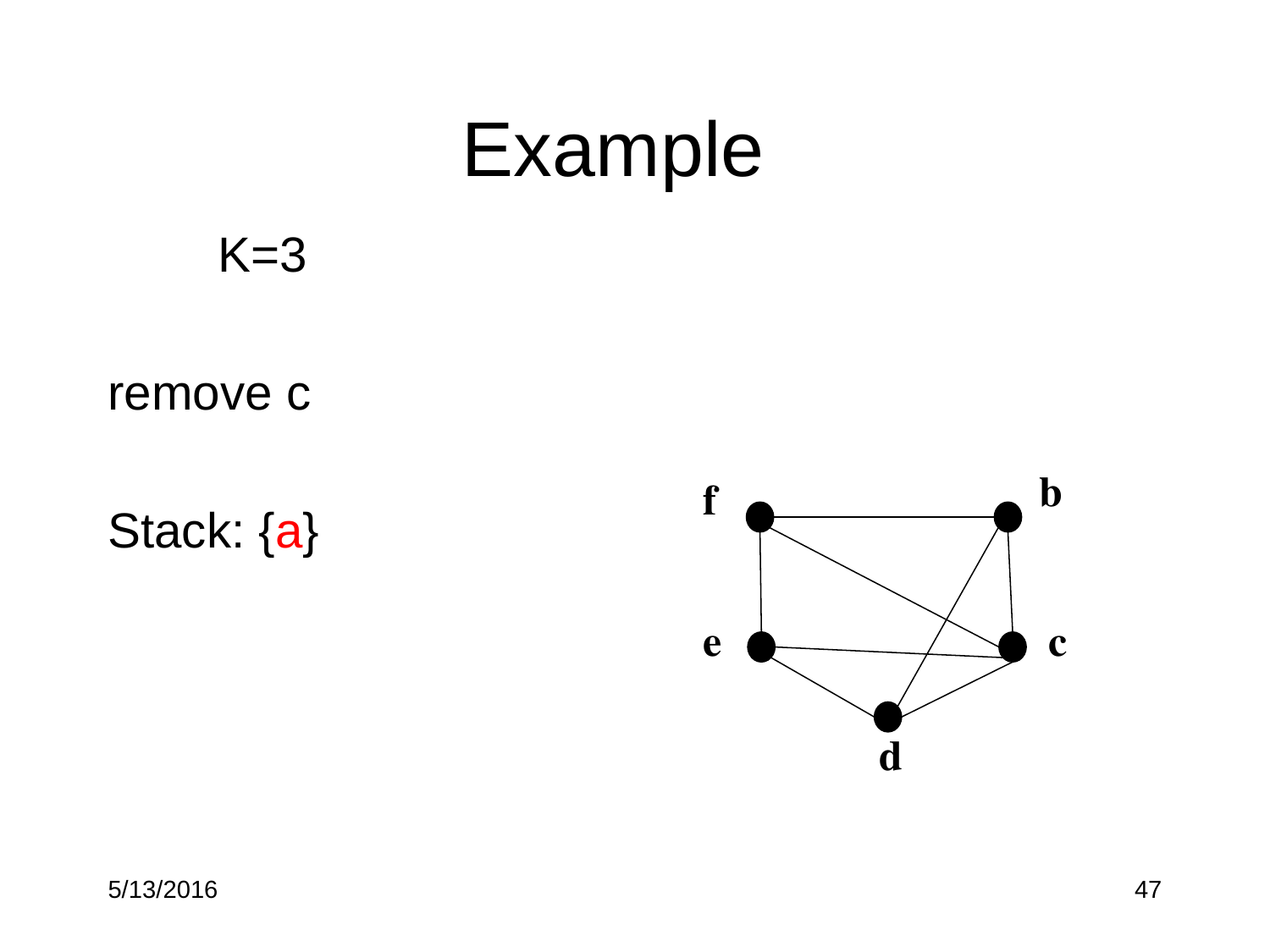

# Example
        K=3

remove c

Stack: {a}

b

    f

    e

c

d
5/13/2016
47